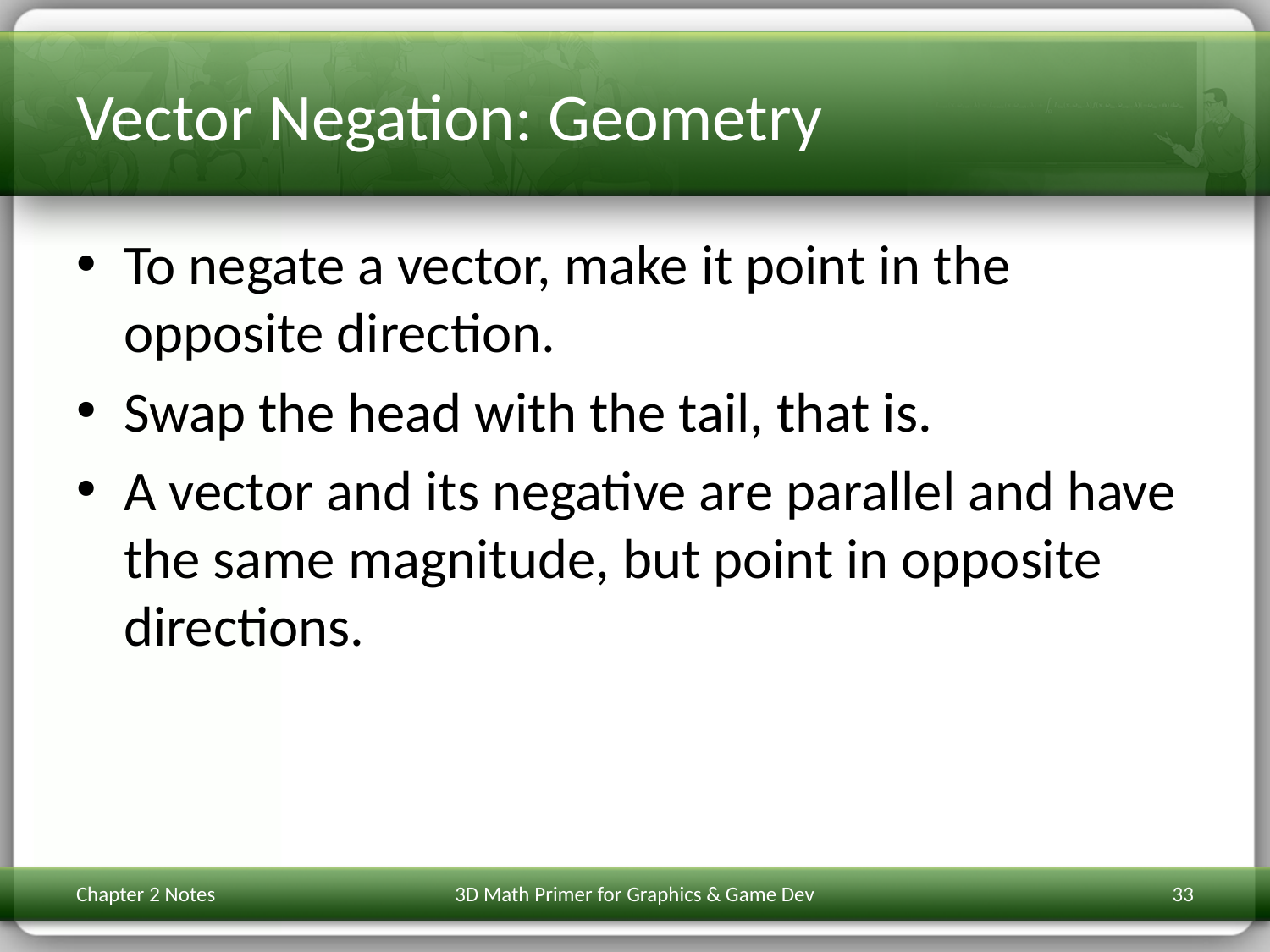

# Vector Negation: Geometry
To negate a vector, make it point in the opposite direction.
Swap the head with the tail, that is.
A vector and its negative are parallel and have the same magnitude, but point in opposite directions.
Chapter 2 Notes
3D Math Primer for Graphics & Game Dev
33